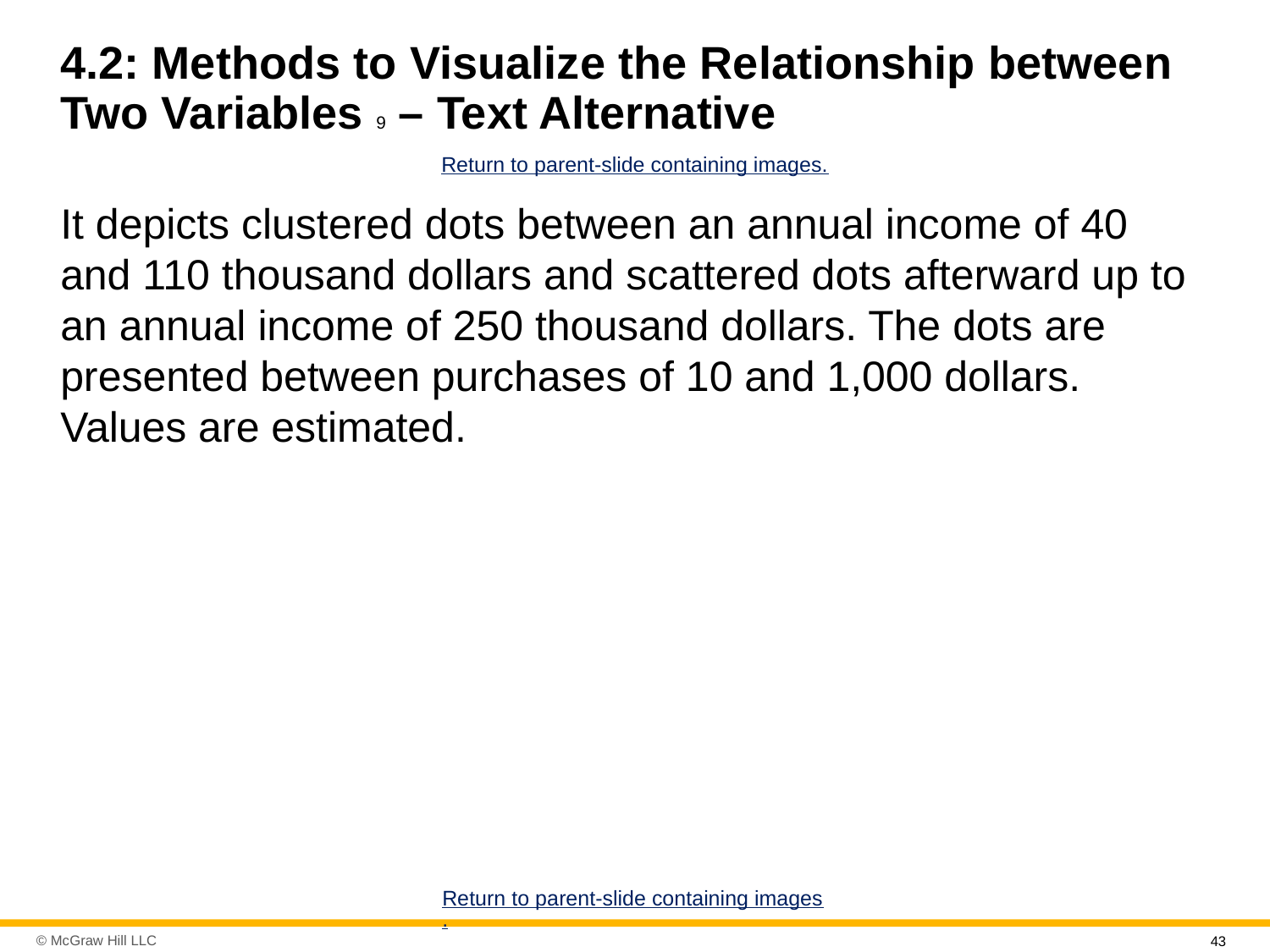

# 4.2: Methods to Visualize the Relationship between Two Variables 9 – Text Alternative
Return to parent-slide containing images.
It depicts clustered dots between an annual income of 40 and 110 thousand dollars and scattered dots afterward up to an annual income of 250 thousand dollars. The dots are presented between purchases of 10 and 1,000 dollars. Values are estimated.
Return to parent-slide containing images.
43